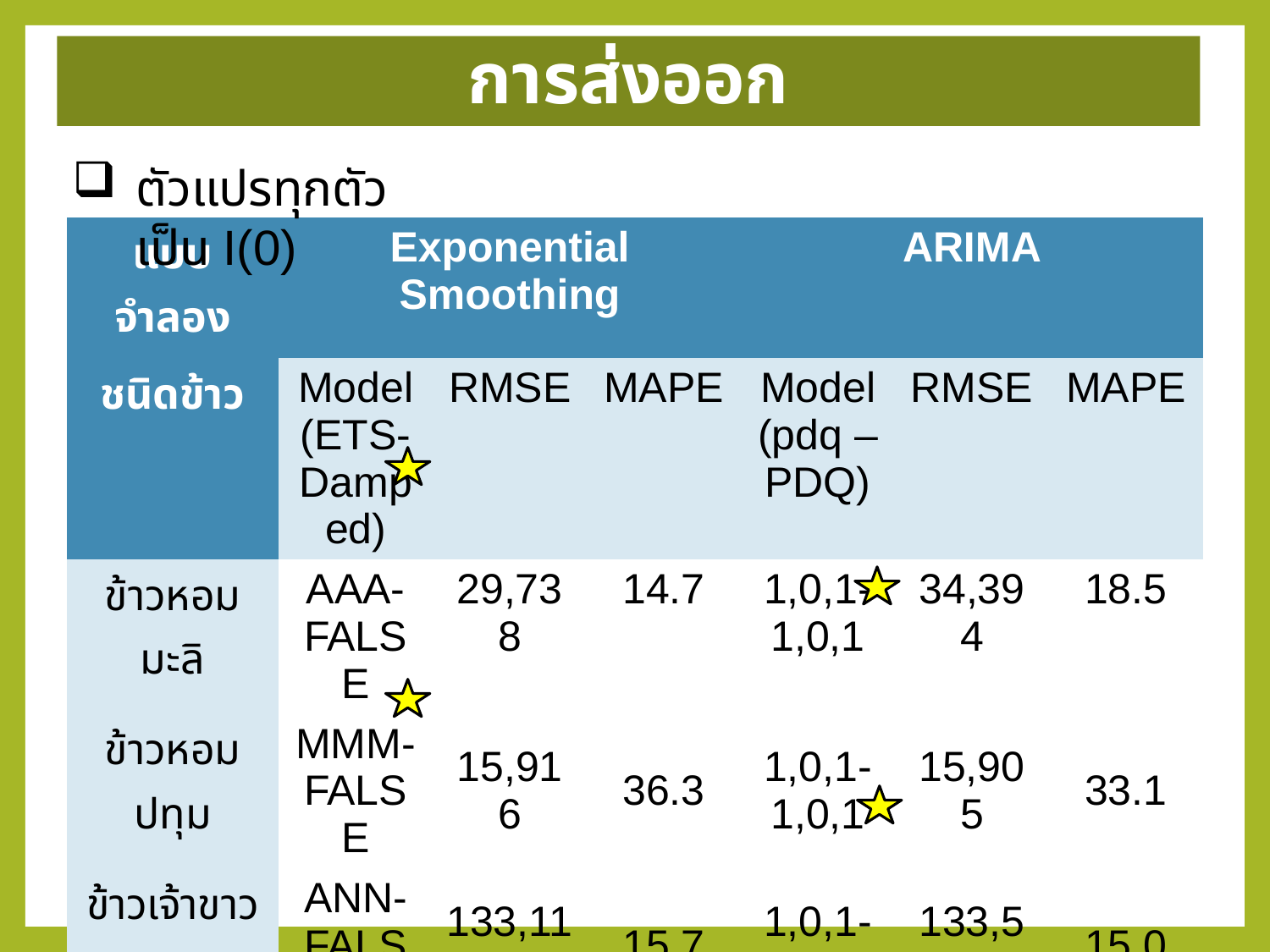

การส่งออก
ตัวแปรทุกตัวเป็น I(0)
| แบบจำลอง | Exponential Smoothing |  |  | ARIMA |  |  |
| --- | --- | --- | --- | --- | --- | --- |
| ชนิดข้าว | Model (ETS-Damped) | RMSE | MAPE | Model (pdq – PDQ) | RMSE | MAPE |
| ข้าวหอมมะลิ | AAA-FALSE | 29,738 | 14.7 | 1,0,1-1,0,1 | 34,394 | 18.5 |
| ข้าวหอมปทุม | MMM-FALSE | 15,916 | 36.3 | 1,0,1-1,0,1 | 15,905 | 33.1 |
| ข้าวเจ้าขาว | ANN-FALSE | 133,117 | 15.7 | 1,0,1-1,0,1 | 133,521 | 15.0 |
| ข้าวเหนียว | MAA-TRUE | 5,925 | 32.4 | 2,0,1-1,0,1 | 5,292 | 33.7 |